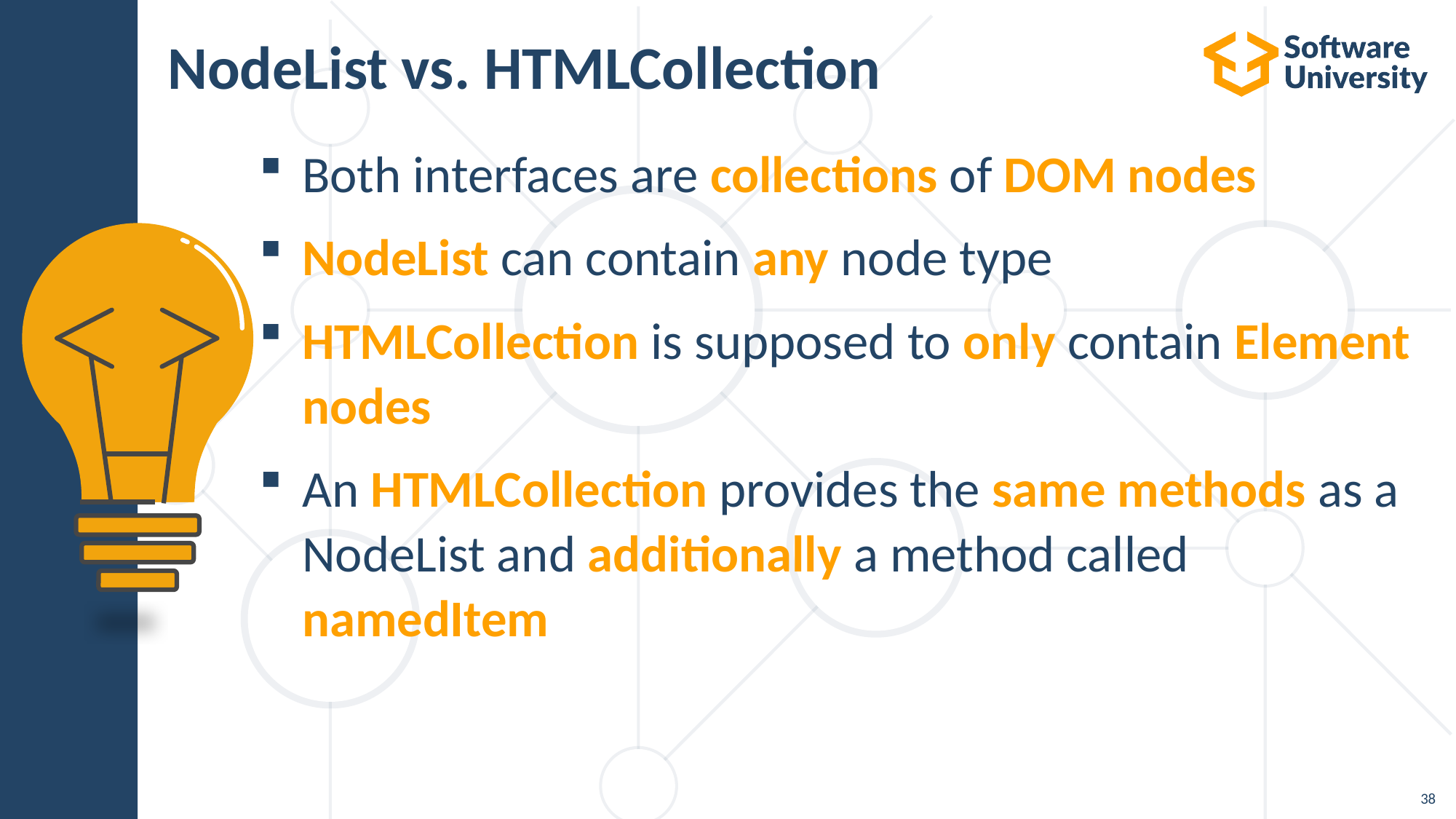

# NodeList vs. HTMLCollection
Both interfaces are collections of DOM nodes
NodeList can contain any node type
HTMLCollection is supposed to only contain Element nodes
An HTMLCollection provides the same methods as a NodeList and additionally a method called namedItem
38